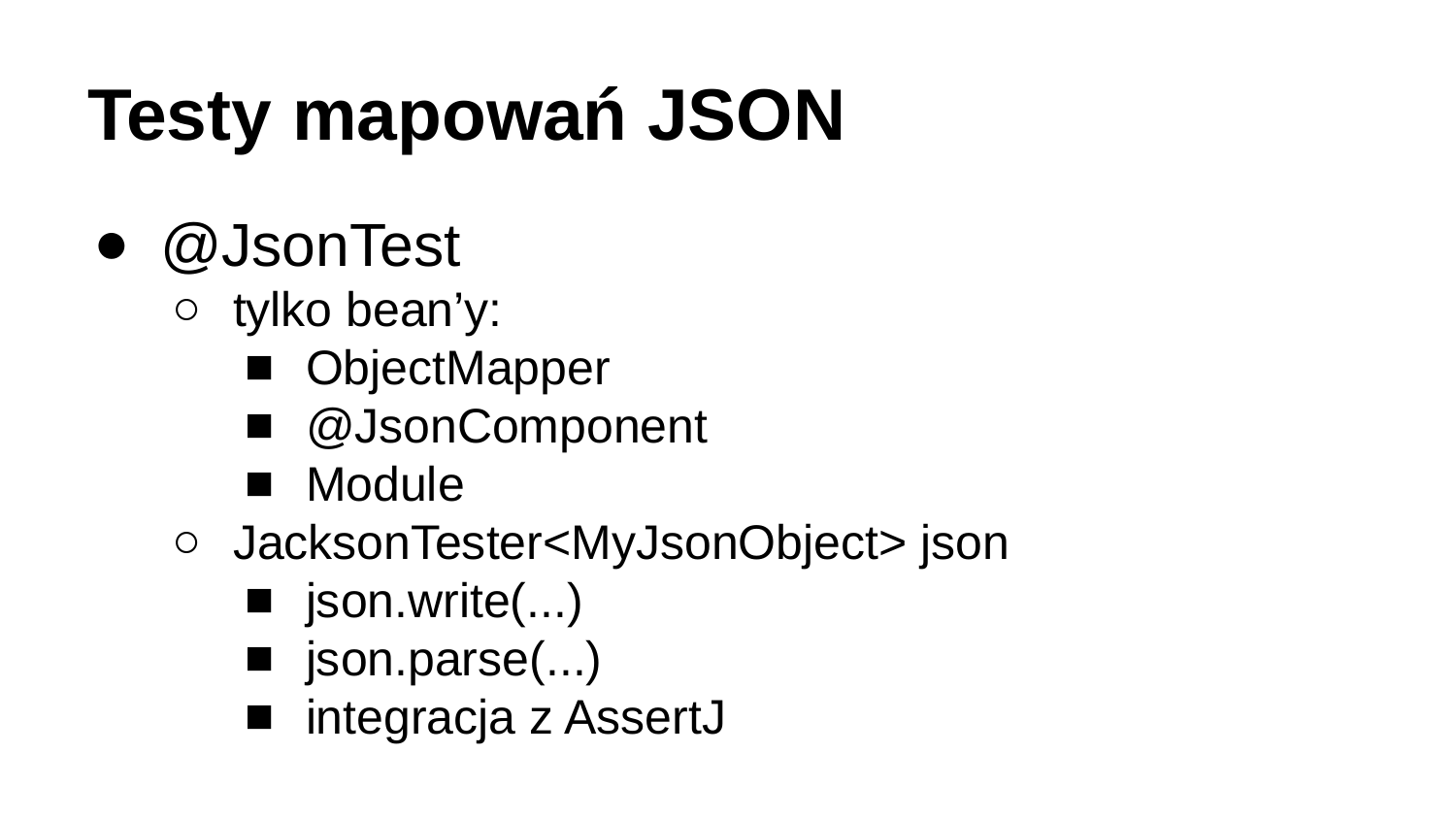

# Testy mapowań JSON
@JsonTest
tylko bean’y:
ObjectMapper
@JsonComponent
Module
JacksonTester<MyJsonObject> json
json.write(...)
json.parse(...)
integracja z AssertJ